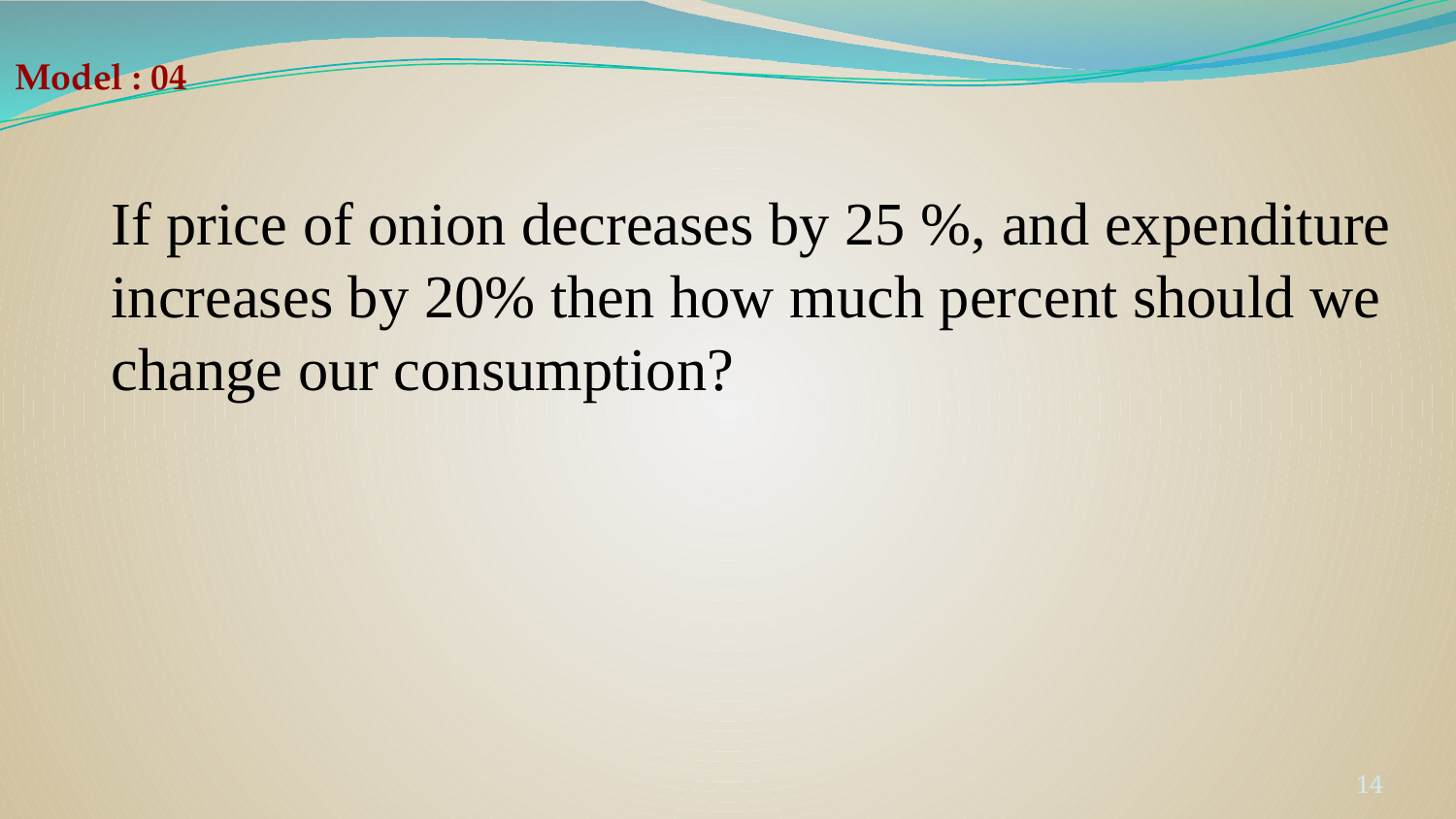

Model : 04

If price of onion decreases by 25 %, and expenditure increases by 20% then how much percent should we change our consumption?

14